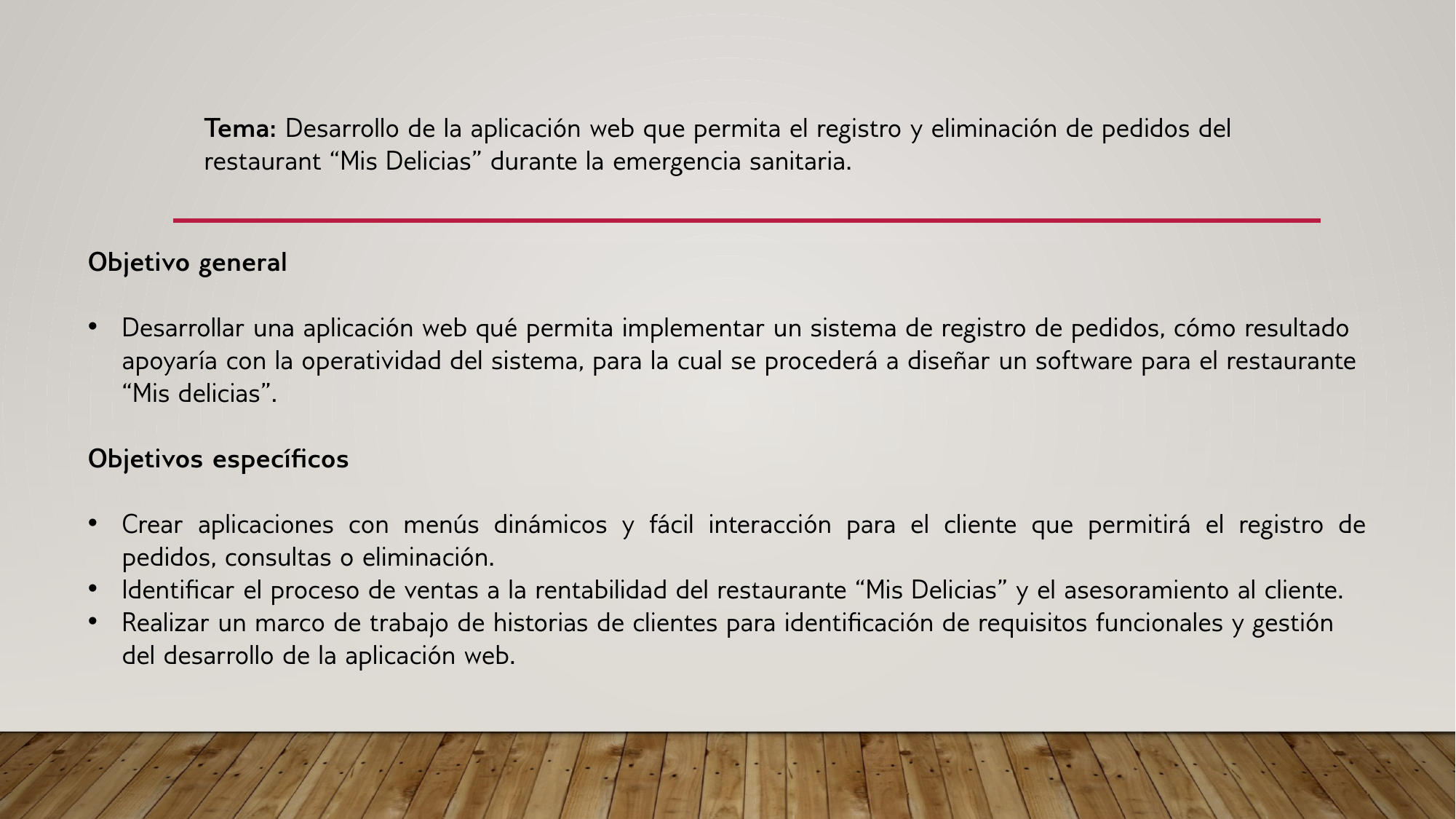

Tema: Desarrollo de la aplicación web que permita el registro y eliminación de pedidos del restaurant “Mis Delicias” durante la emergencia sanitaria.
Objetivo general

Desarrollar una aplicación web qué permita implementar un sistema de registro de pedidos, cómo resultado apoyaría con la operatividad del sistema, para la cual se procederá a diseñar un software para el restaurante “Mis delicias”.

Objetivos específicos

Crear aplicaciones con menús dinámicos y fácil interacción para el cliente que permitirá el registro de pedidos, consultas o eliminación.
Identificar el proceso de ventas a la rentabilidad del restaurante “Mis Delicias” y el asesoramiento al cliente.
Realizar un marco de trabajo de historias de clientes para identificación de requisitos funcionales y gestión del desarrollo de la aplicación web.